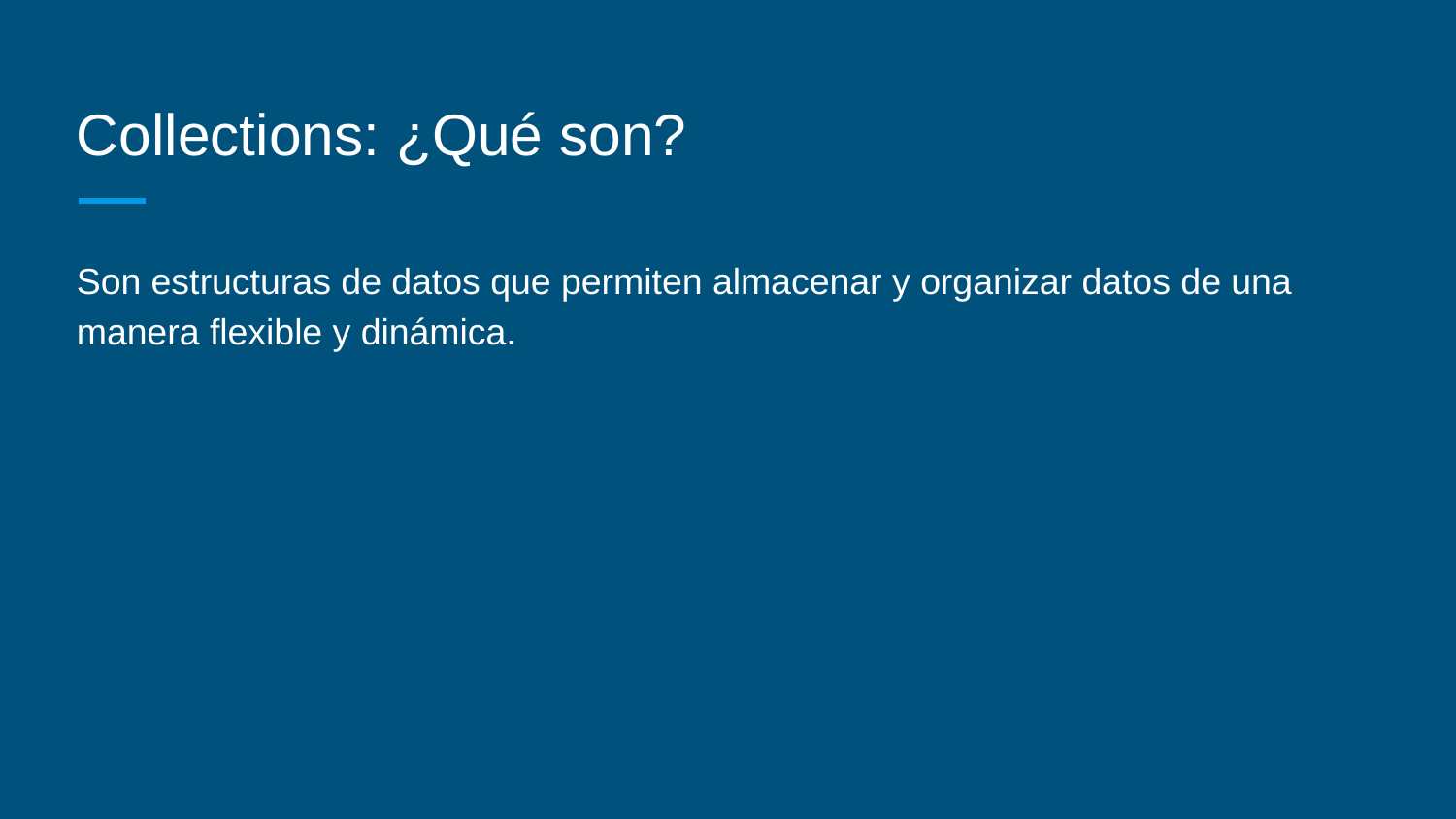

# Collections: ¿Qué son?
Son estructuras de datos que permiten almacenar y organizar datos de una manera flexible y dinámica.